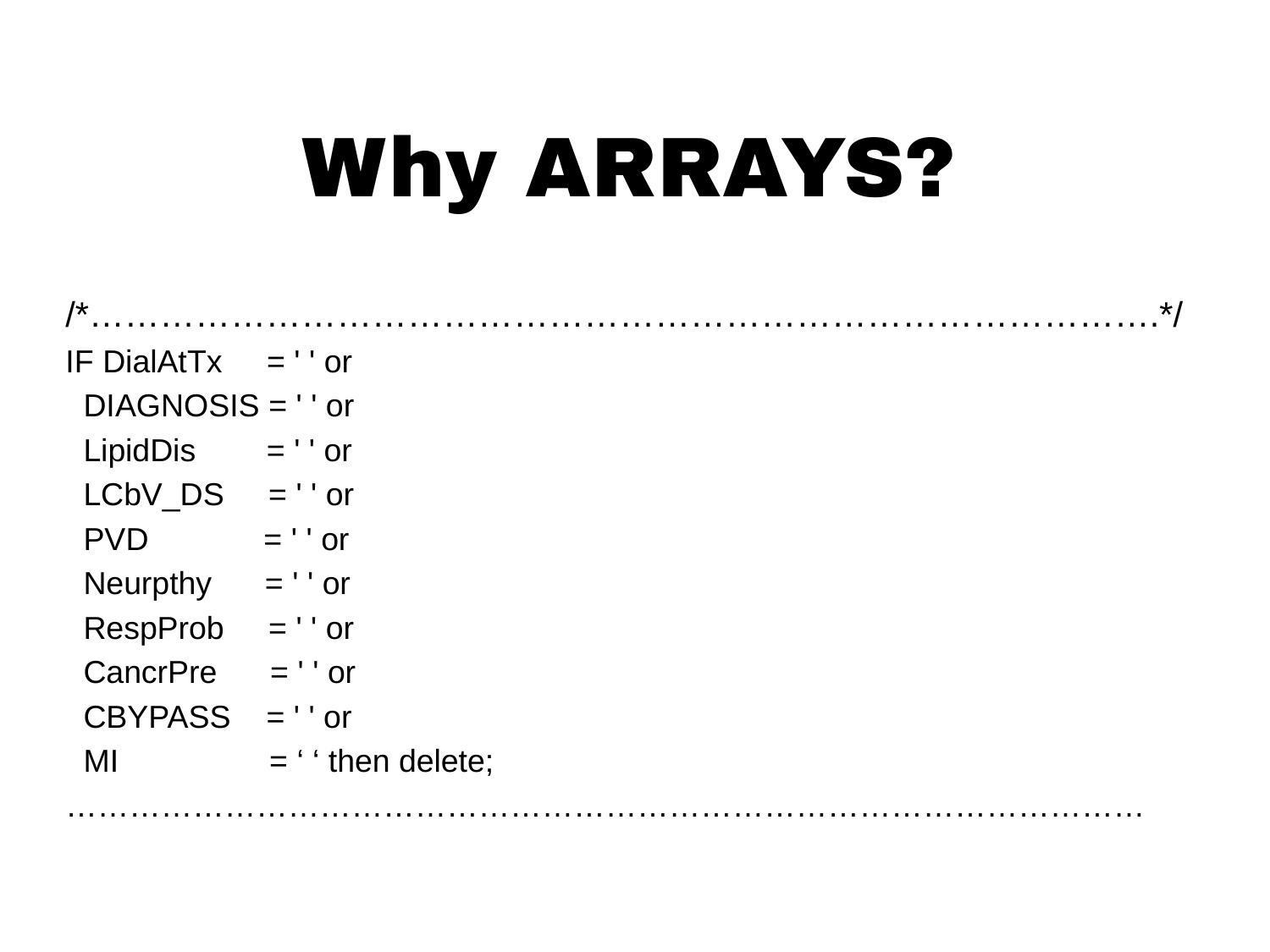

Why ARRAYS?
/*……………………………………………………………………………….*/
IF DialAtTx     = ' ' or
  DIAGNOSIS = ' ' or
  LipidDis        = ' ' or
  LCbV_DS     = ' ' or
  PVD             = ' ' or
  Neurpthy      = ' ' or
  RespProb     = ' ' or
  CancrPre      = ' ' or
  CBYPASS    = ' ' or
  MI                 = ‘ ‘ then delete;
…………………………………………………………………………………………